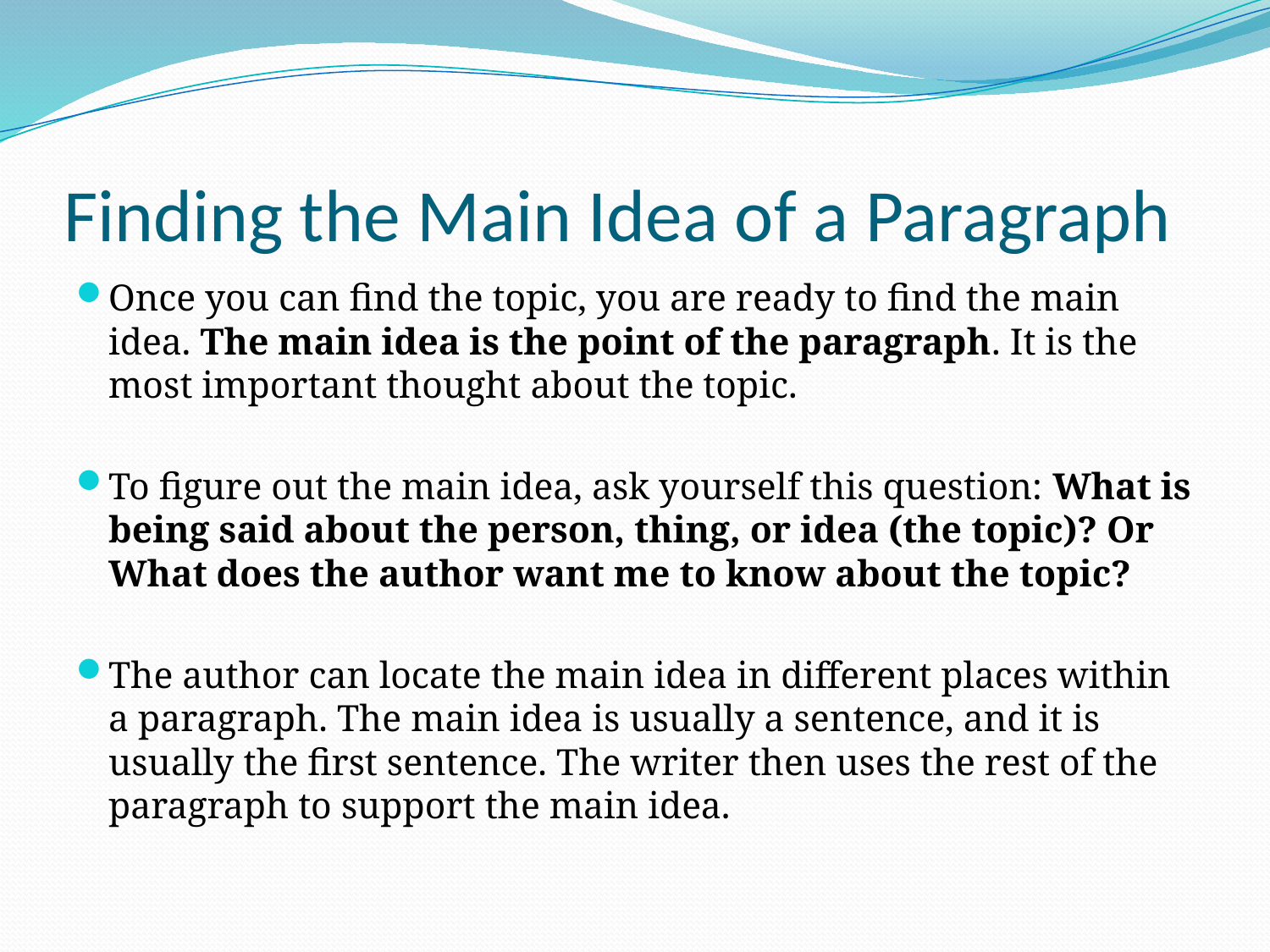

# Finding the Main Idea of a Paragraph
Once you can find the topic, you are ready to find the main idea. The main idea is the point of the paragraph. It is the most important thought about the topic.

To figure out the main idea, ask yourself this question: What is being said about the person, thing, or idea (the topic)? Or What does the author want me to know about the topic?

The author can locate the main idea in different places within a paragraph. The main idea is usually a sentence, and it is usually the first sentence. The writer then uses the rest of the paragraph to support the main idea.